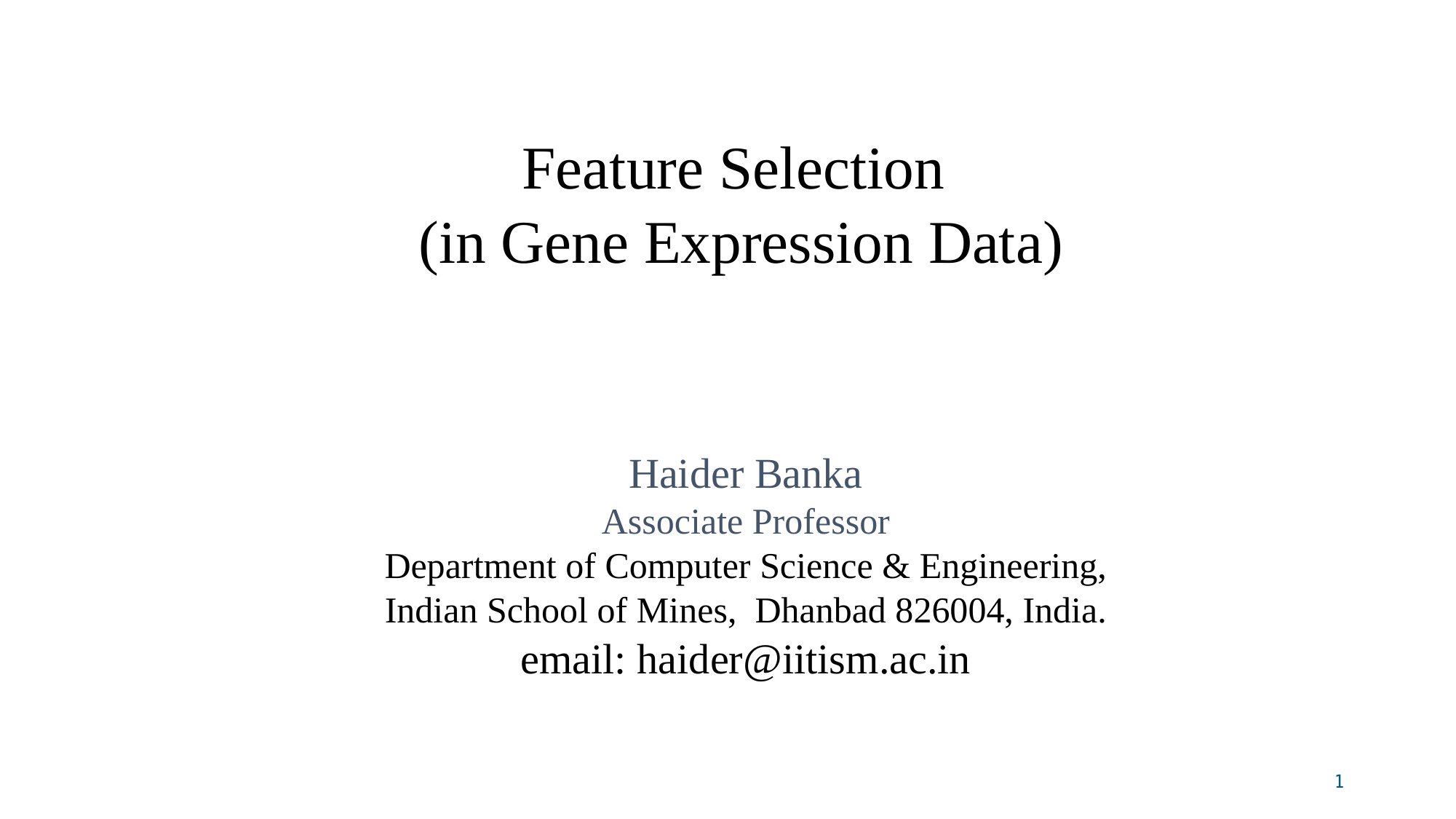

Feature Selection
(in Gene Expression Data)
Haider Banka
Associate Professor
Department of Computer Science & Engineering, Indian School of Mines,  Dhanbad 826004, India.
email: haider@iitism.ac.in

1